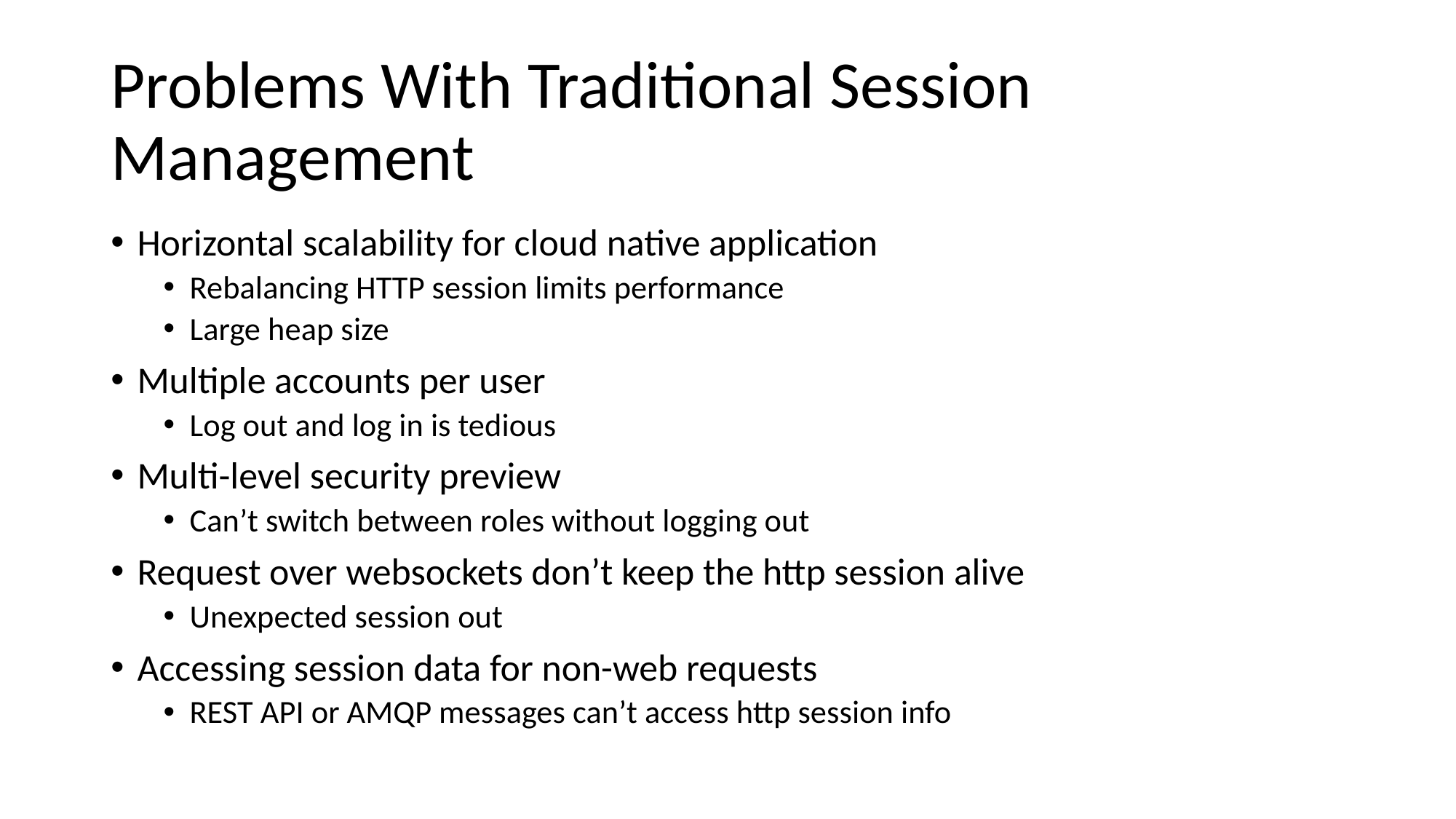

# Problems With Traditional Session Management
Horizontal scalability for cloud native application
Rebalancing HTTP session limits performance
Large heap size
Multiple accounts per user
Log out and log in is tedious
Multi-level security preview
Can’t switch between roles without logging out
Request over websockets don’t keep the http session alive
Unexpected session out
Accessing session data for non-web requests
REST API or AMQP messages can’t access http session info